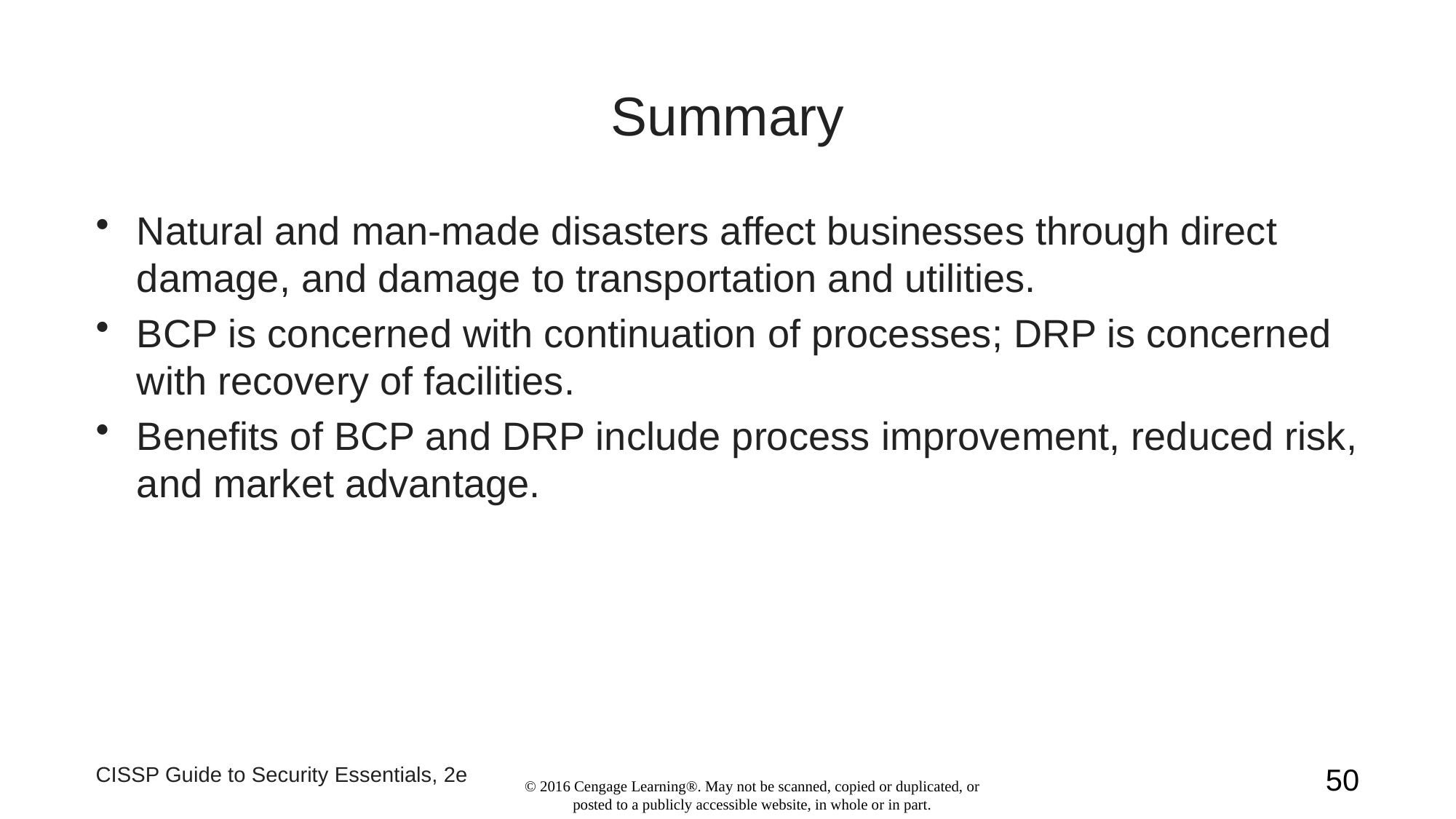

# Summary
Natural and man-made disasters affect businesses through direct damage, and damage to transportation and utilities.
BCP is concerned with continuation of processes; DRP is concerned with recovery of facilities.
Benefits of BCP and DRP include process improvement, reduced risk, and market advantage.

CISSP Guide to Security Essentials, 2e
50
© 2016 Cengage Learning®. May not be scanned, copied or duplicated, or posted to a publicly accessible website, in whole or in part.